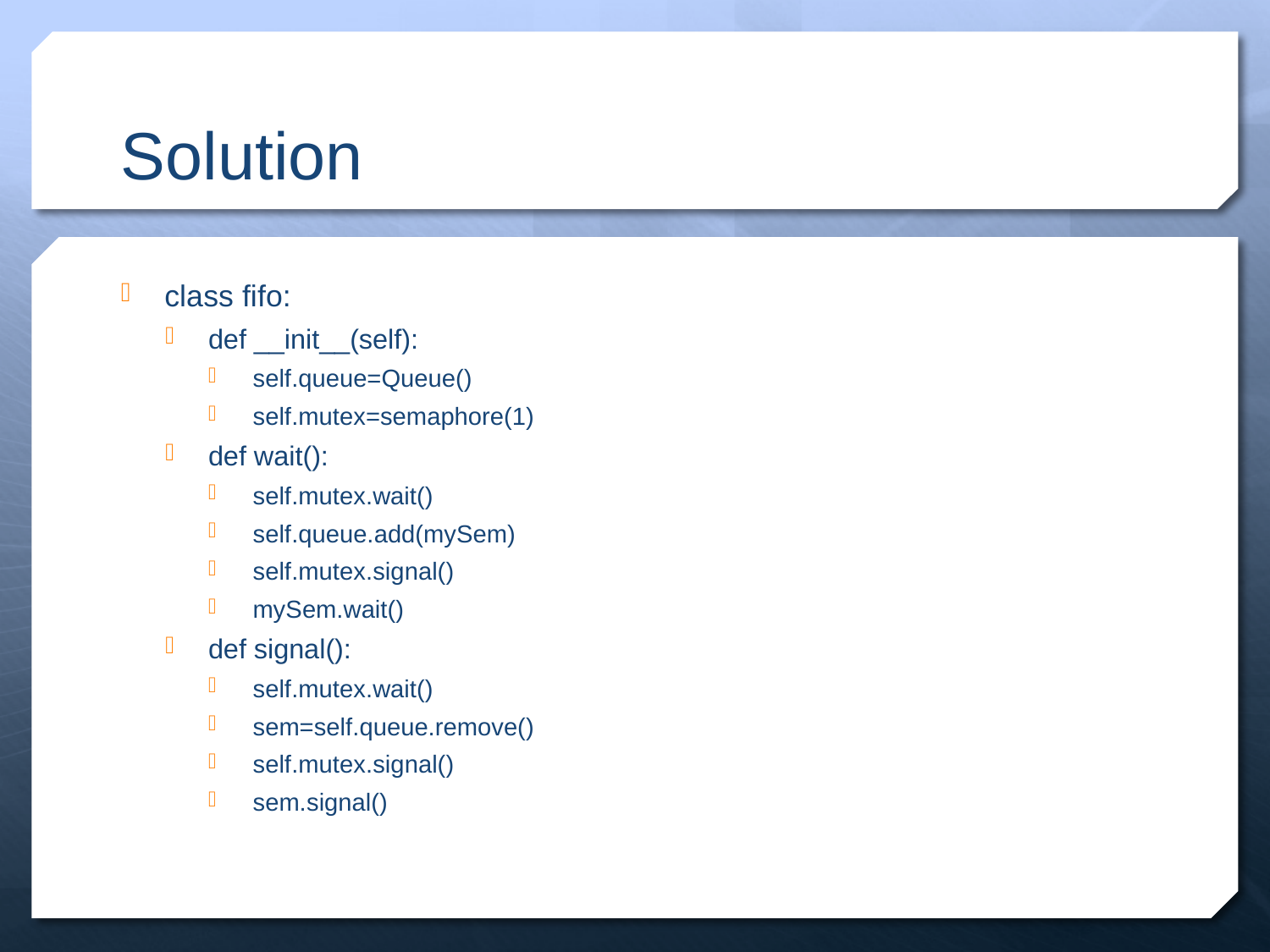

# Solution
class fifo:
def __init__(self):
self.queue=Queue()
self.mutex=semaphore(1)
def wait():
self.mutex.wait()
self.queue.add(mySem)
self.mutex.signal()
mySem.wait()
def signal():
self.mutex.wait()
sem=self.queue.remove()
self.mutex.signal()
sem.signal()